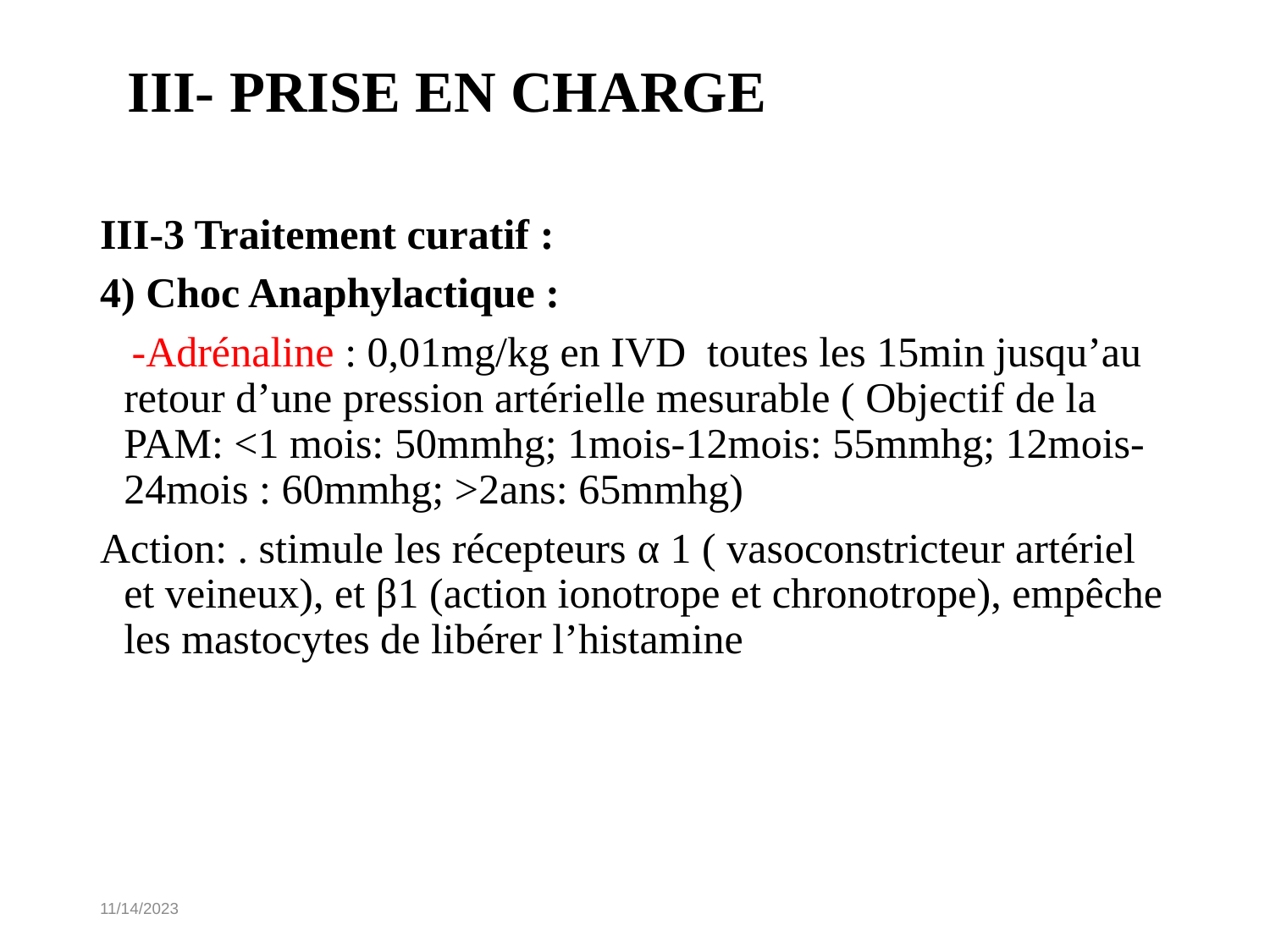

# III- PRISE EN CHARGE
III-3 Traitement curatif :
4) Choc Anaphylactique :
   -Adrénaline : 0,01mg/kg en IVD  toutes les 15min jusqu’au retour d’une pression artérielle mesurable ( Objectif de la PAM: <1 mois: 50mmhg; 1mois-12mois: 55mmhg; 12mois-24mois : 60mmhg; >2ans: 65mmhg)
Action: . stimule les récepteurs α 1 ( vasoconstricteur artériel et veineux), et β1 (action ionotrope et chronotrope), empêche les mastocytes de libérer l’histamine
11/14/2023